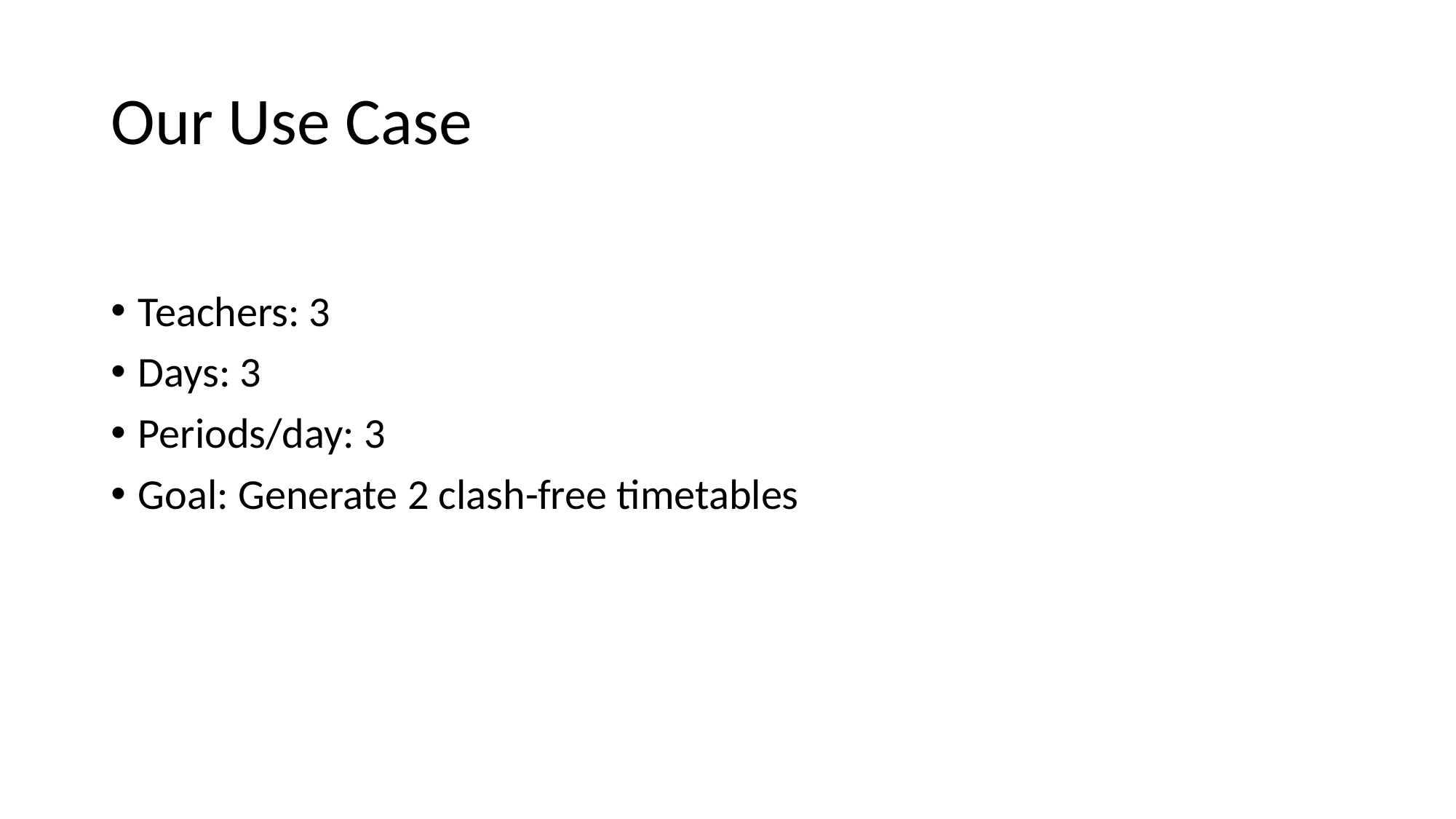

# Our Use Case

Teachers: 3
Days: 3
Periods/day: 3
Goal: Generate 2 clash-free timetables